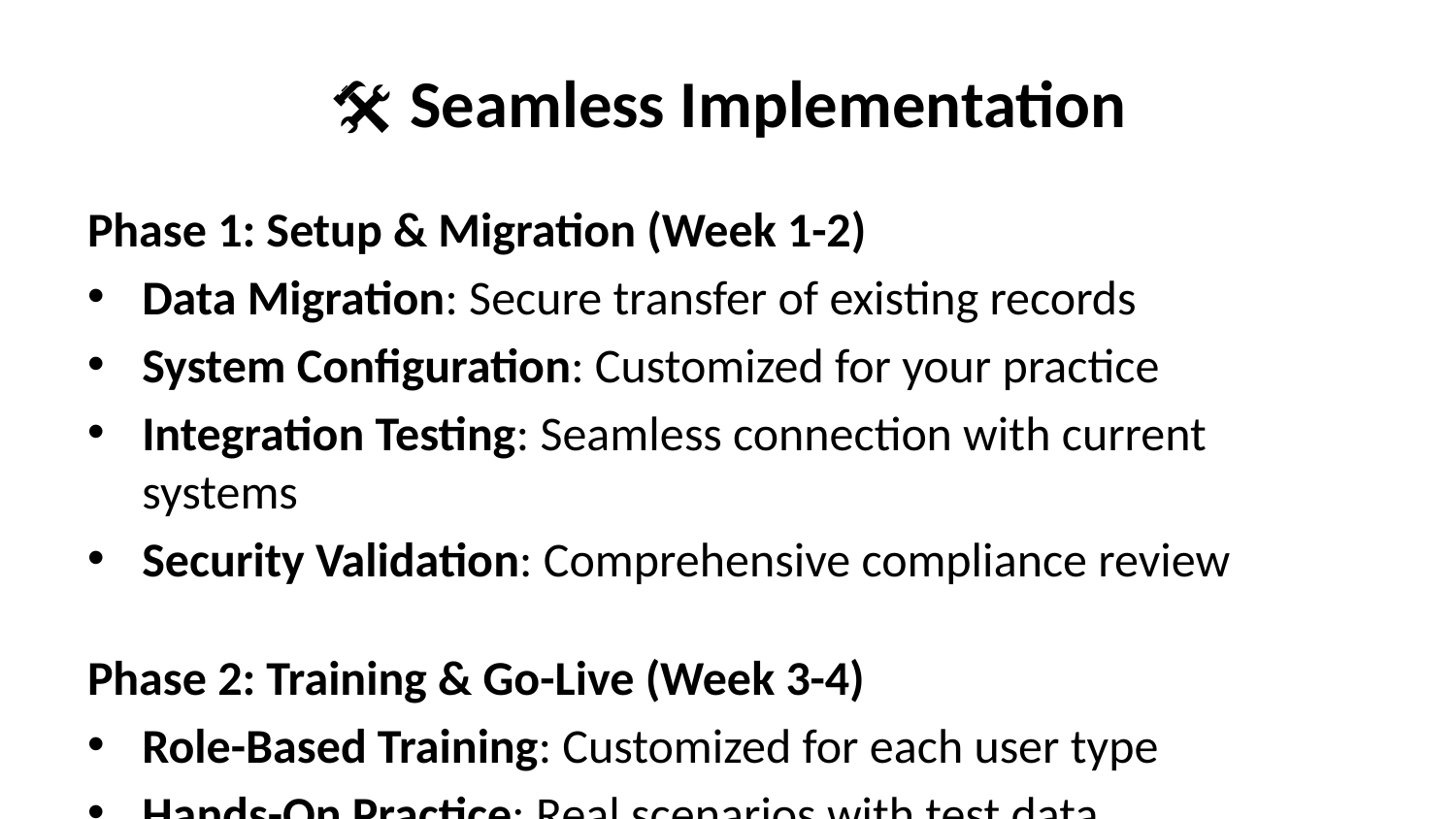

# 🛠️ Seamless Implementation
Phase 1: Setup & Migration (Week 1-2)
Data Migration: Secure transfer of existing records
System Configuration: Customized for your practice
Integration Testing: Seamless connection with current systems
Security Validation: Comprehensive compliance review
Phase 2: Training & Go-Live (Week 3-4)
Role-Based Training: Customized for each user type
Hands-On Practice: Real scenarios with test data
Go-Live Support: 24/7 assistance during transition
Performance Monitoring: Real-time optimization
Phase 3: Optimization (Ongoing)
Performance Analysis: Continuous improvement identification
Feature Updates: Regular enhancements and new capabilities
Best Practice Sharing: Learn from other successful clinics
Strategic Planning: Long-term growth and expansion